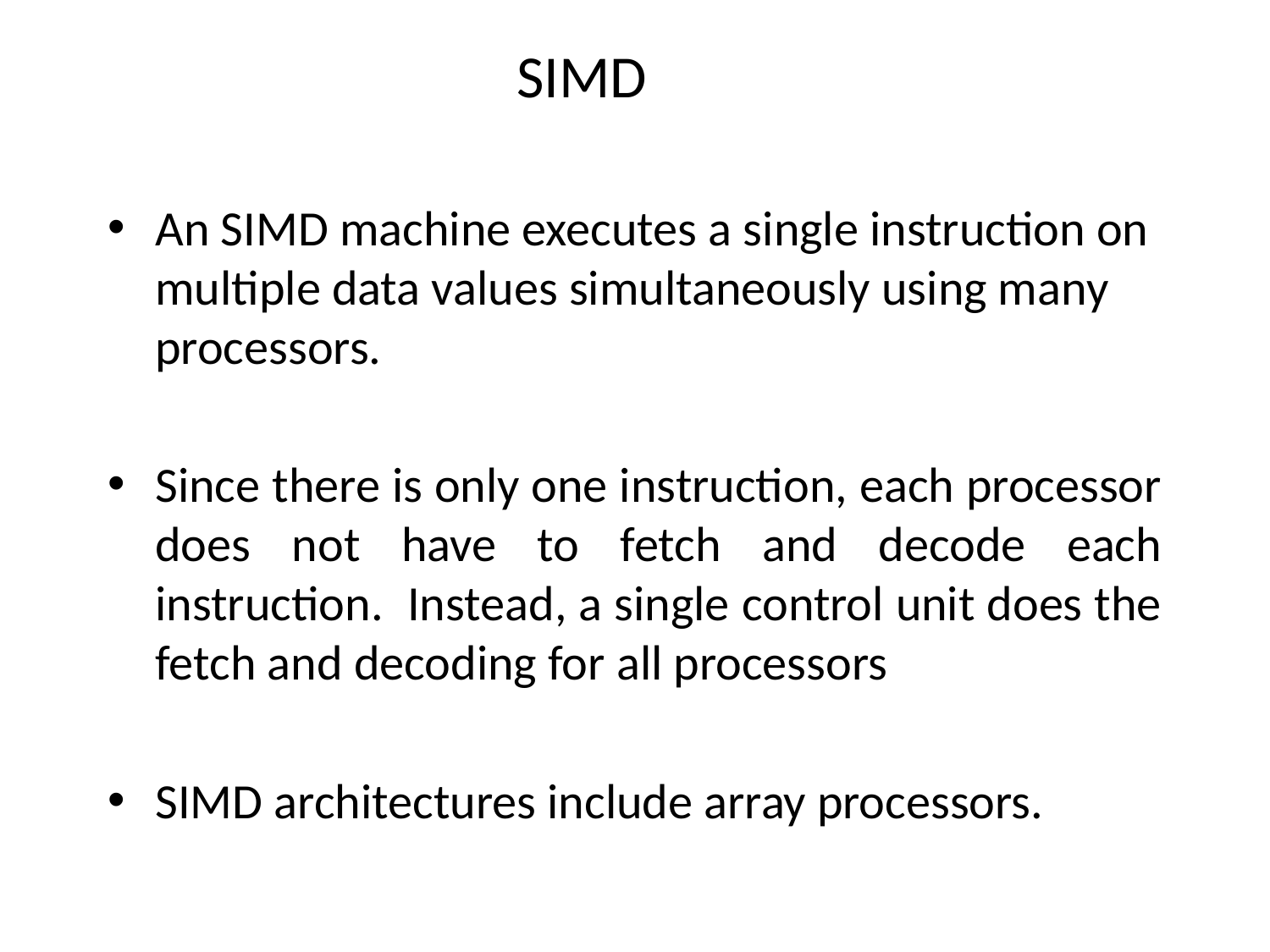

# SIMD
An SIMD machine executes a single instruction on multiple data values simultaneously using many processors.

Since there is only one instruction, each processor does not have to fetch and decode each instruction.  Instead, a single control unit does the fetch and decoding for all processors

SIMD architectures include array processors.